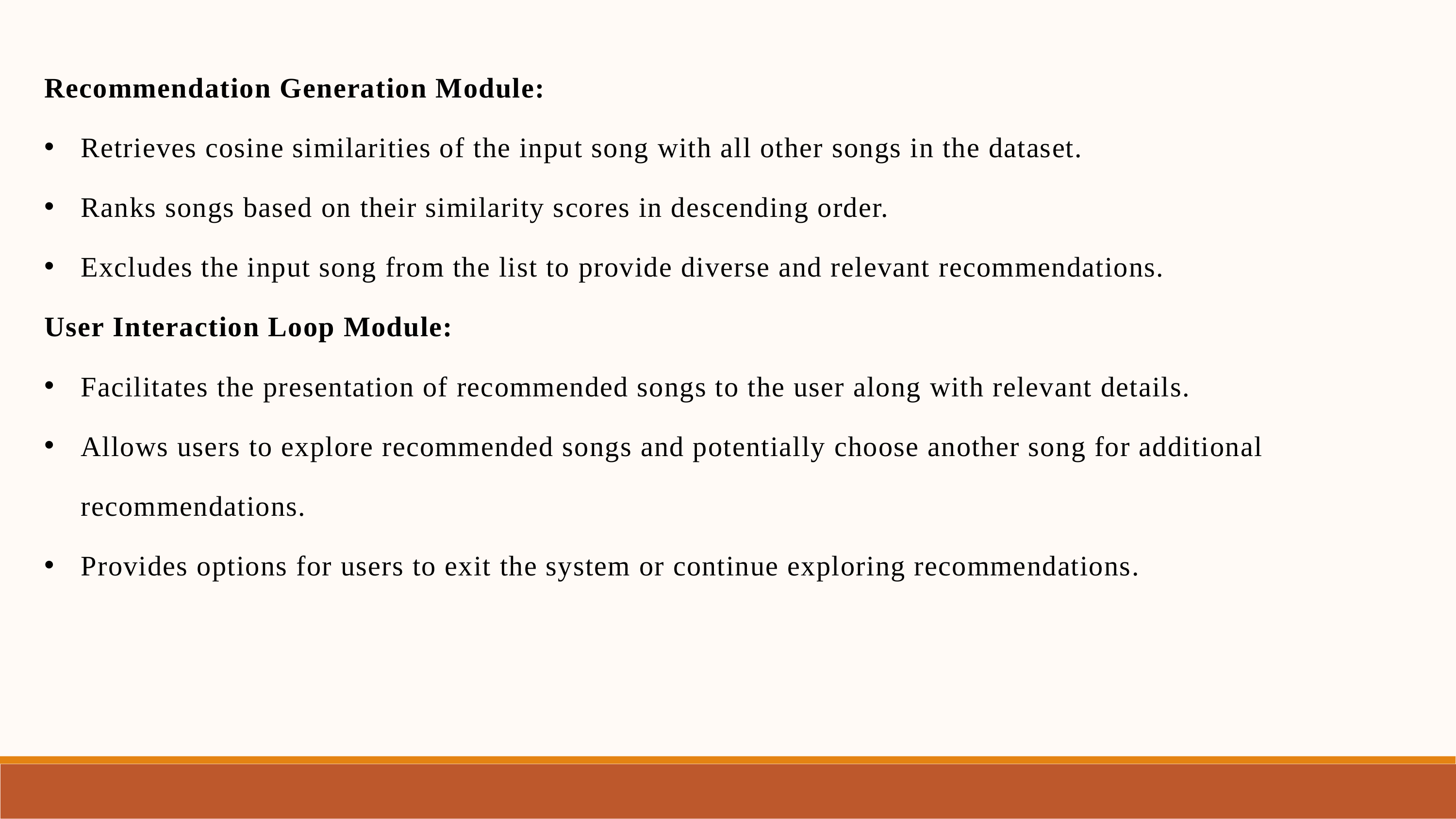

Recommendation Generation Module:
Retrieves cosine similarities of the input song with all other songs in the dataset.
Ranks songs based on their similarity scores in descending order.
Excludes the input song from the list to provide diverse and relevant recommendations.
User Interaction Loop Module:
Facilitates the presentation of recommended songs to the user along with relevant details.
Allows users to explore recommended songs and potentially choose another song for additional recommendations.
Provides options for users to exit the system or continue exploring recommendations.